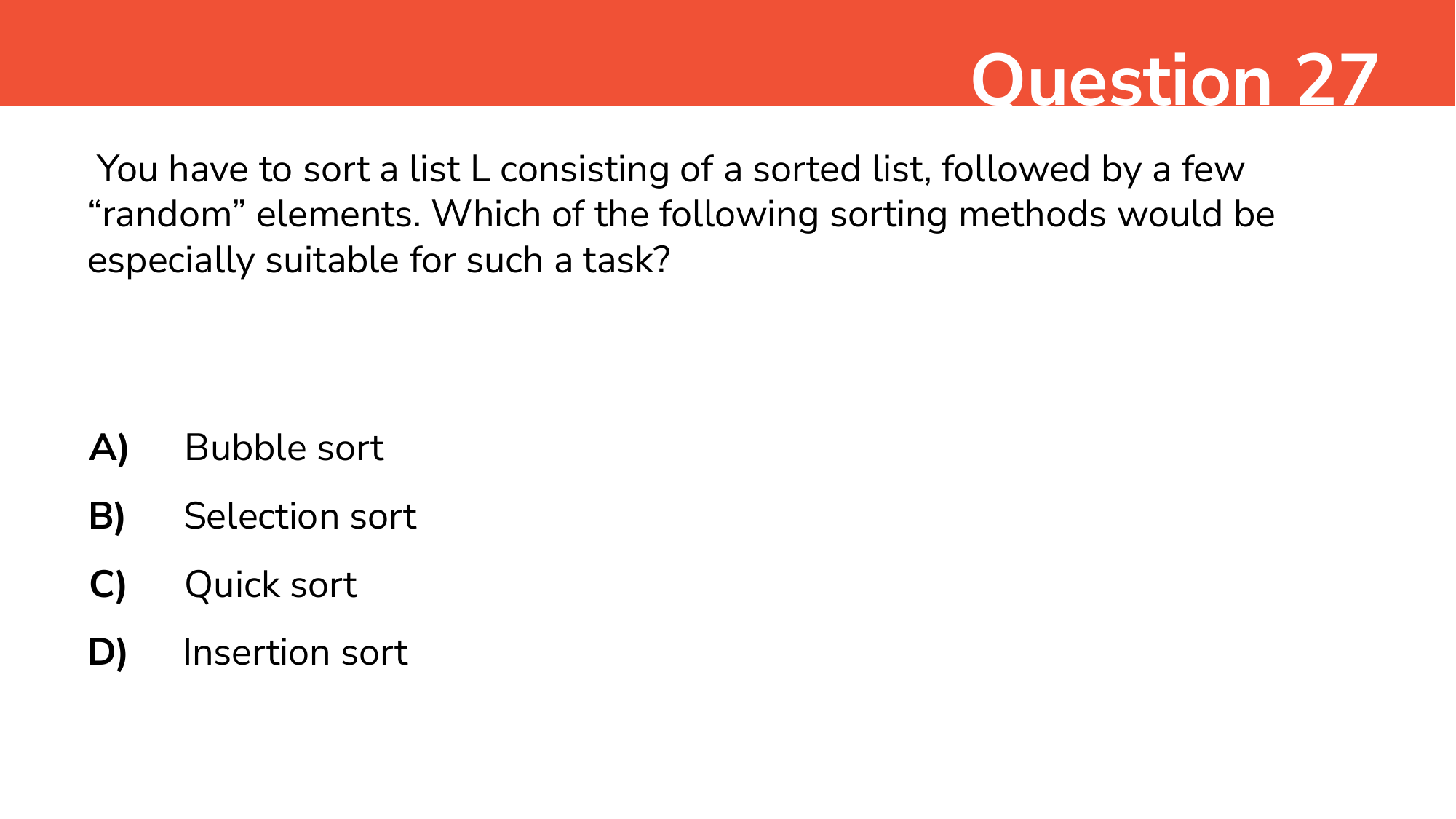

Question 27
 You have to sort a list L consisting of a sorted list, followed by a few “random” elements. Which of the following sorting methods would be especially suitable for such a task?
A)
Bubble sort

B)
Selection sort
C)
Quick sort
D)
Insertion sort